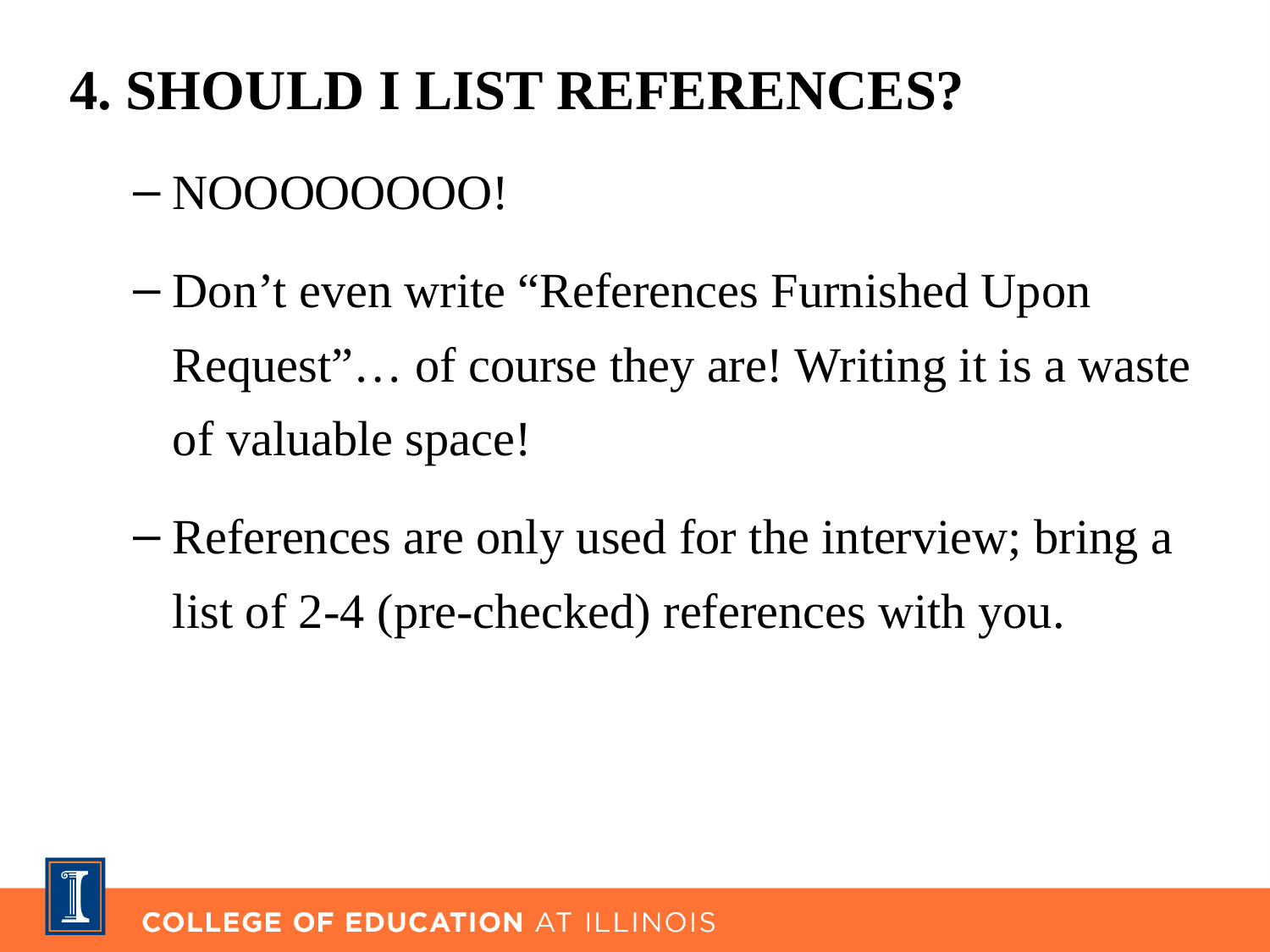

4. SHOULD I LIST REFERENCES?
NOOOOOOOO!
Don’t even write “References Furnished Upon Request”… of course they are! Writing it is a waste of valuable space!
References are only used for the interview; bring a list of 2-4 (pre-checked) references with you.